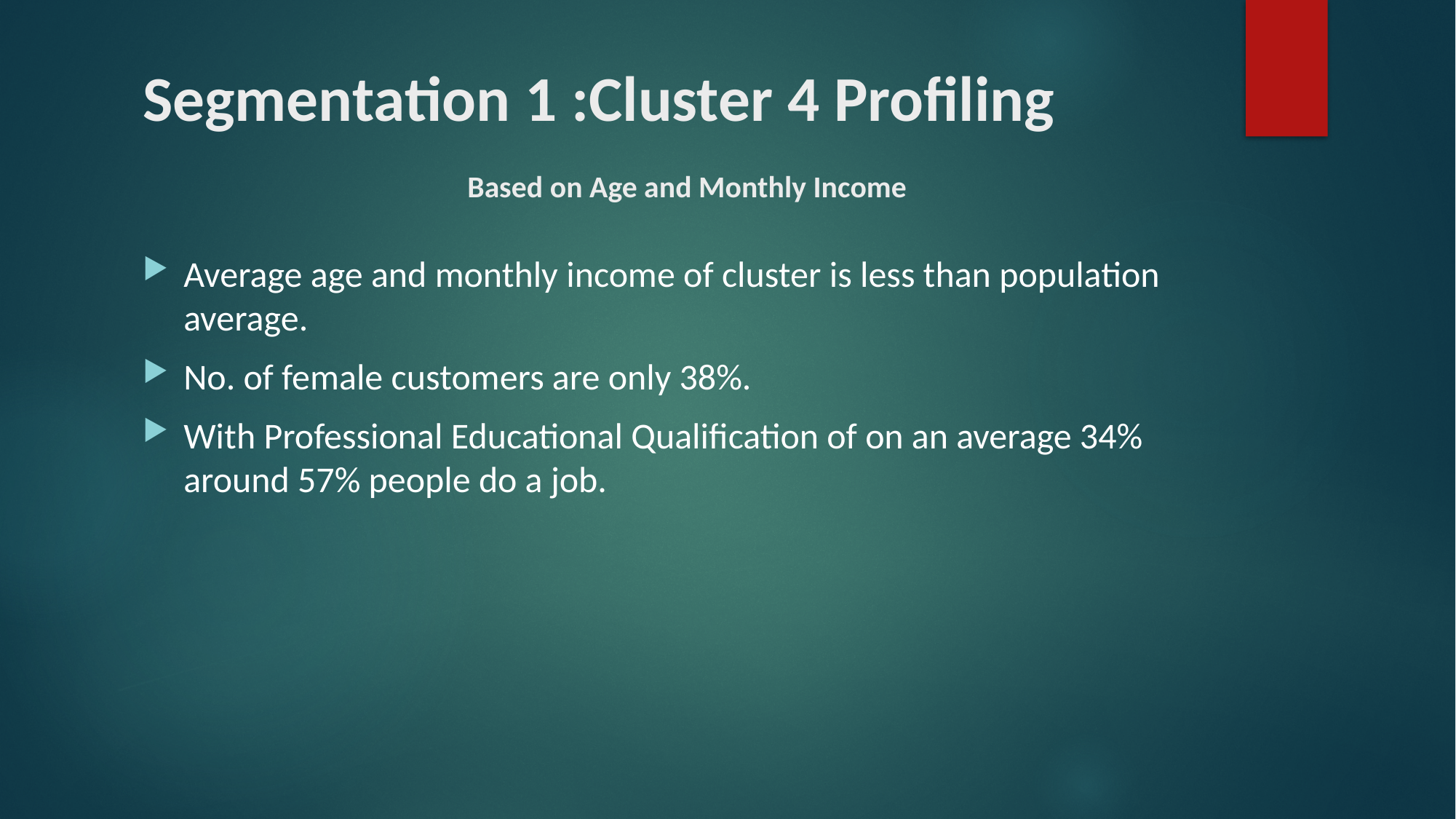

# Segmentation 1 :Cluster 4 Profiling Based on Age and Monthly Income
Average age and monthly income of cluster is less than population average.
No. of female customers are only 38%.
With Professional Educational Qualification of on an average 34% around 57% people do a job.